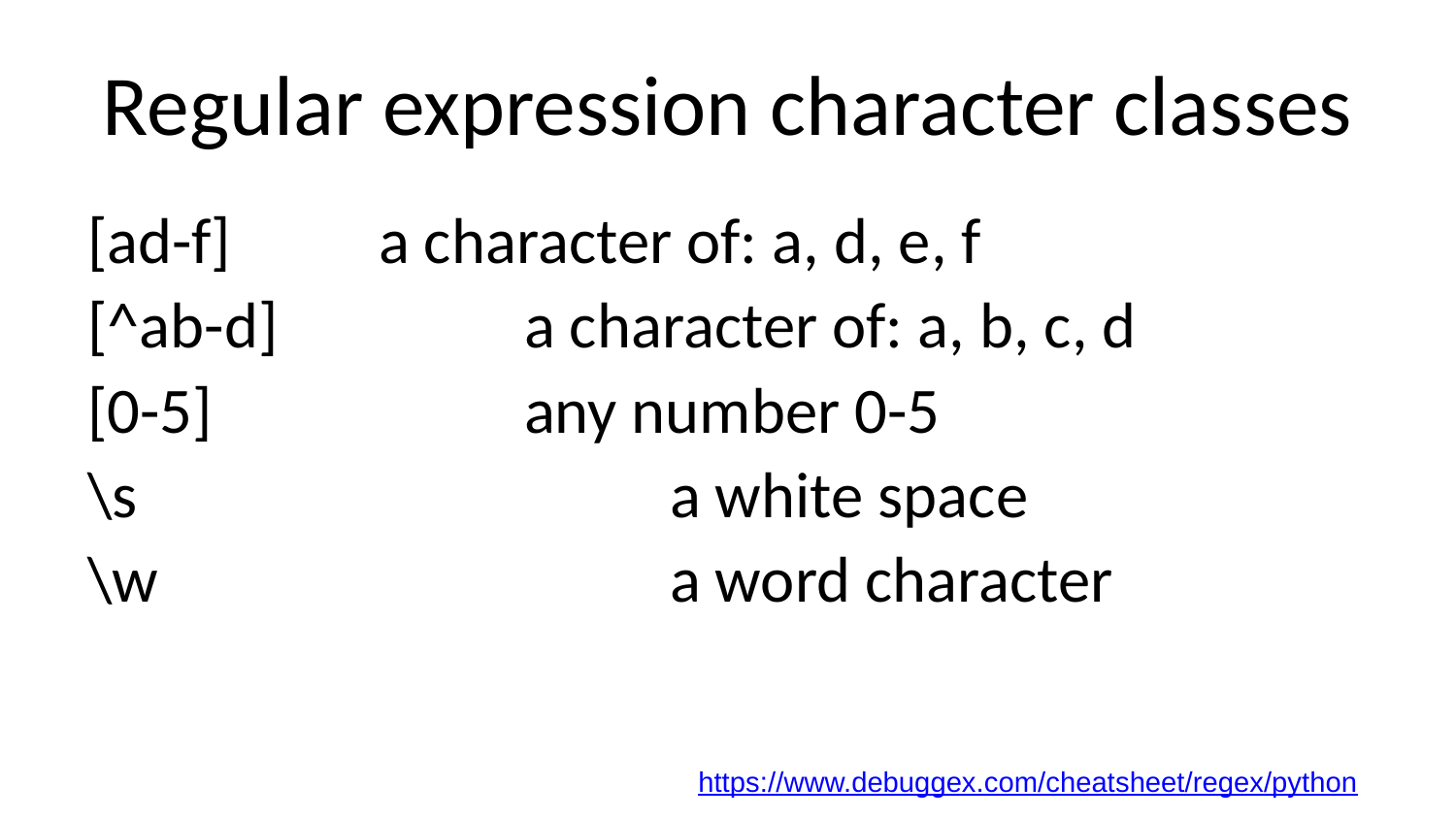

# Regular expression character classes
[ad-f]		a character of: a, d, e, f
[^ab-d]		a character of: a, b, c, d
[0-5] 			any number 0-5
\s				a white space
\w				a word character
https://www.debuggex.com/cheatsheet/regex/python